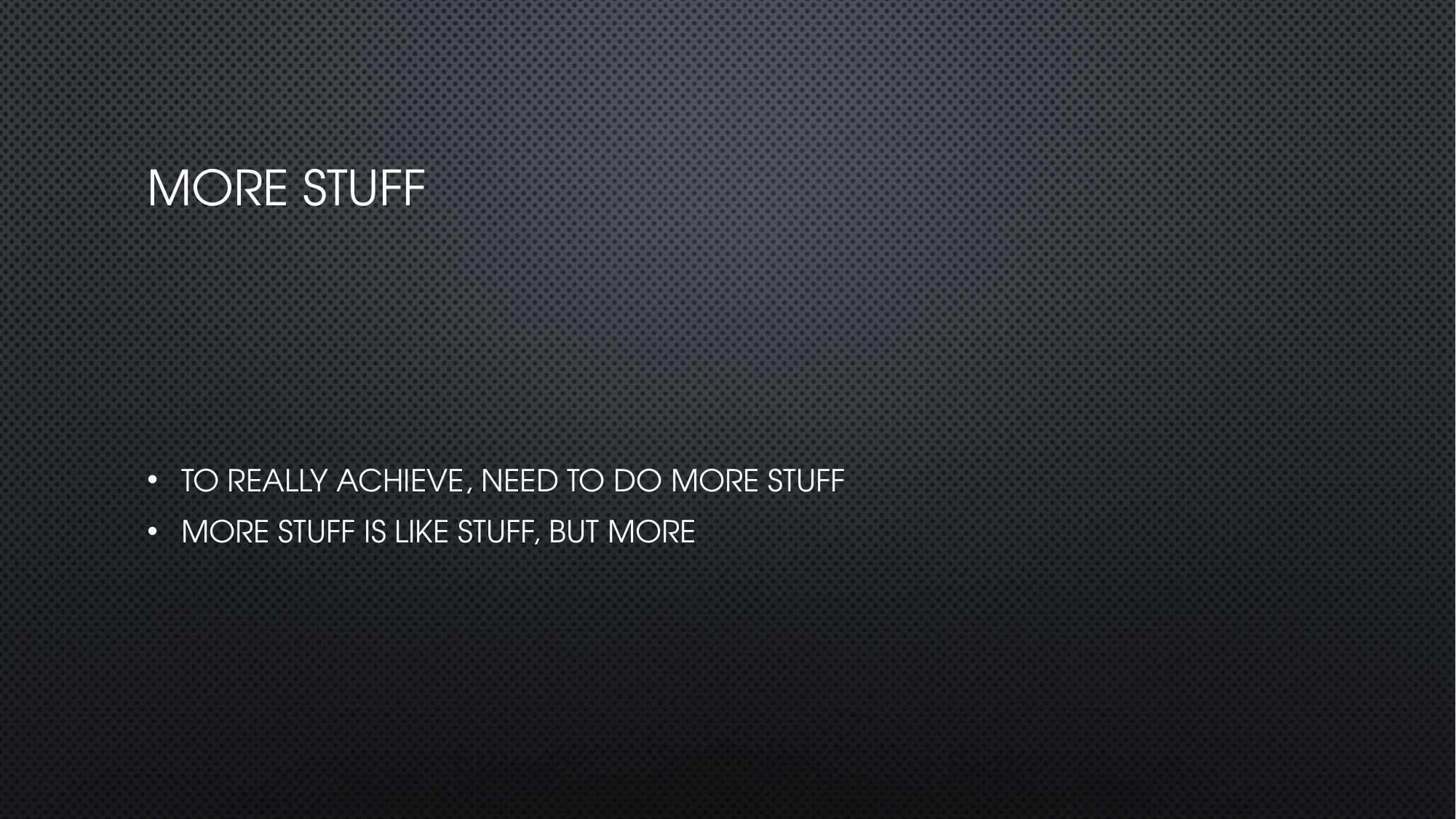

# More Stuff
To really achieve, need to do more stuff
More stuff is like stuff, but more